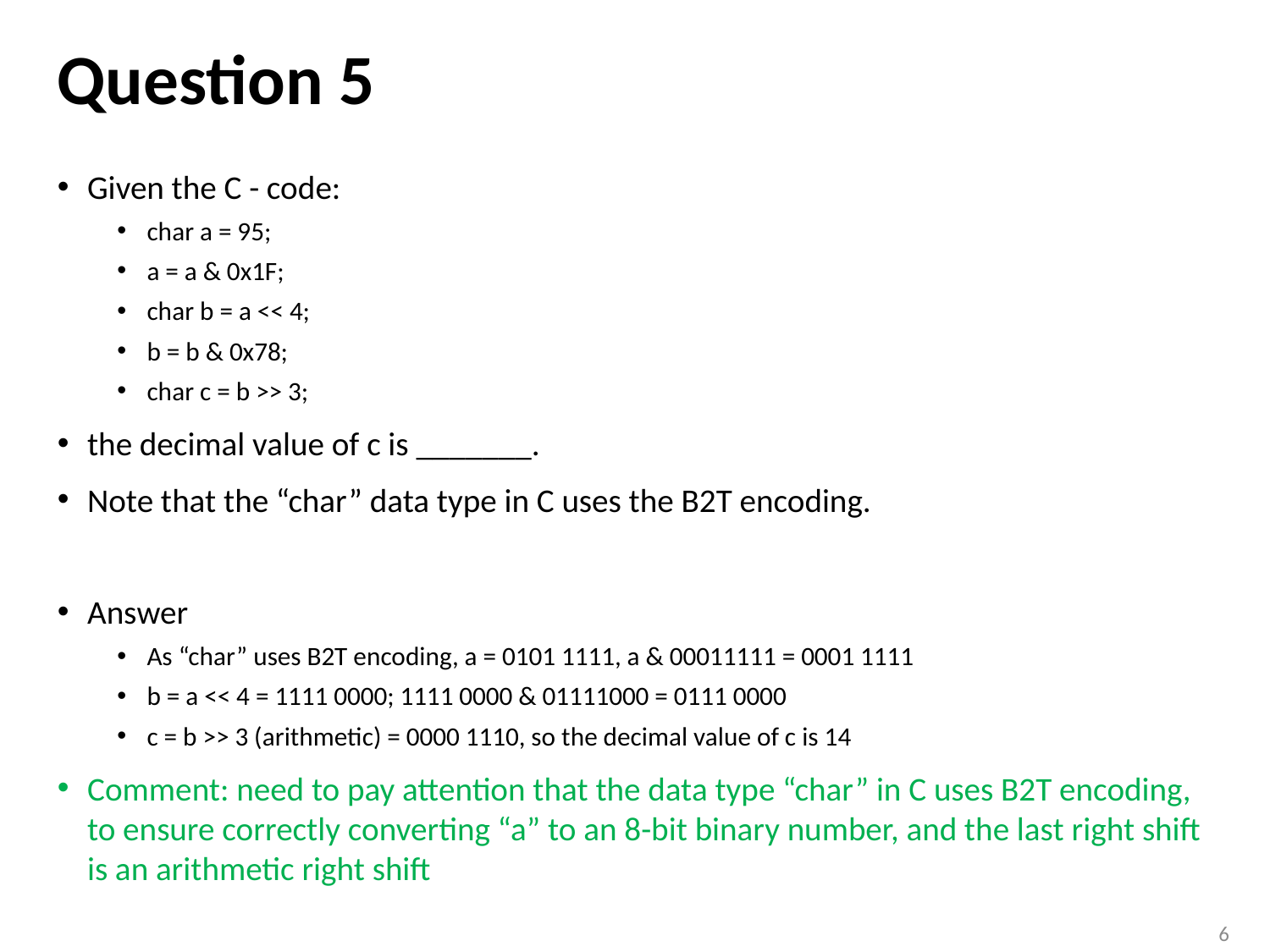

# Question 5
Given the C - code:
char a = 95;
a = a & 0x1F;
char b = a << 4;
b = b & 0x78;
char c = b >> 3;
the decimal value of c is _______.
Note that the “char” data type in C uses the B2T encoding.

Answer
As “char” uses B2T encoding, a = 0101 1111, a & 00011111 = 0001 1111
b = a << 4 = 1111 0000; 1111 0000 & 01111000 = 0111 0000
c = b >> 3 (arithmetic) = 0000 1110, so the decimal value of c is 14
Comment: need to pay attention that the data type “char” in C uses B2T encoding, to ensure correctly converting “a” to an 8-bit binary number, and the last right shift is an arithmetic right shift
6